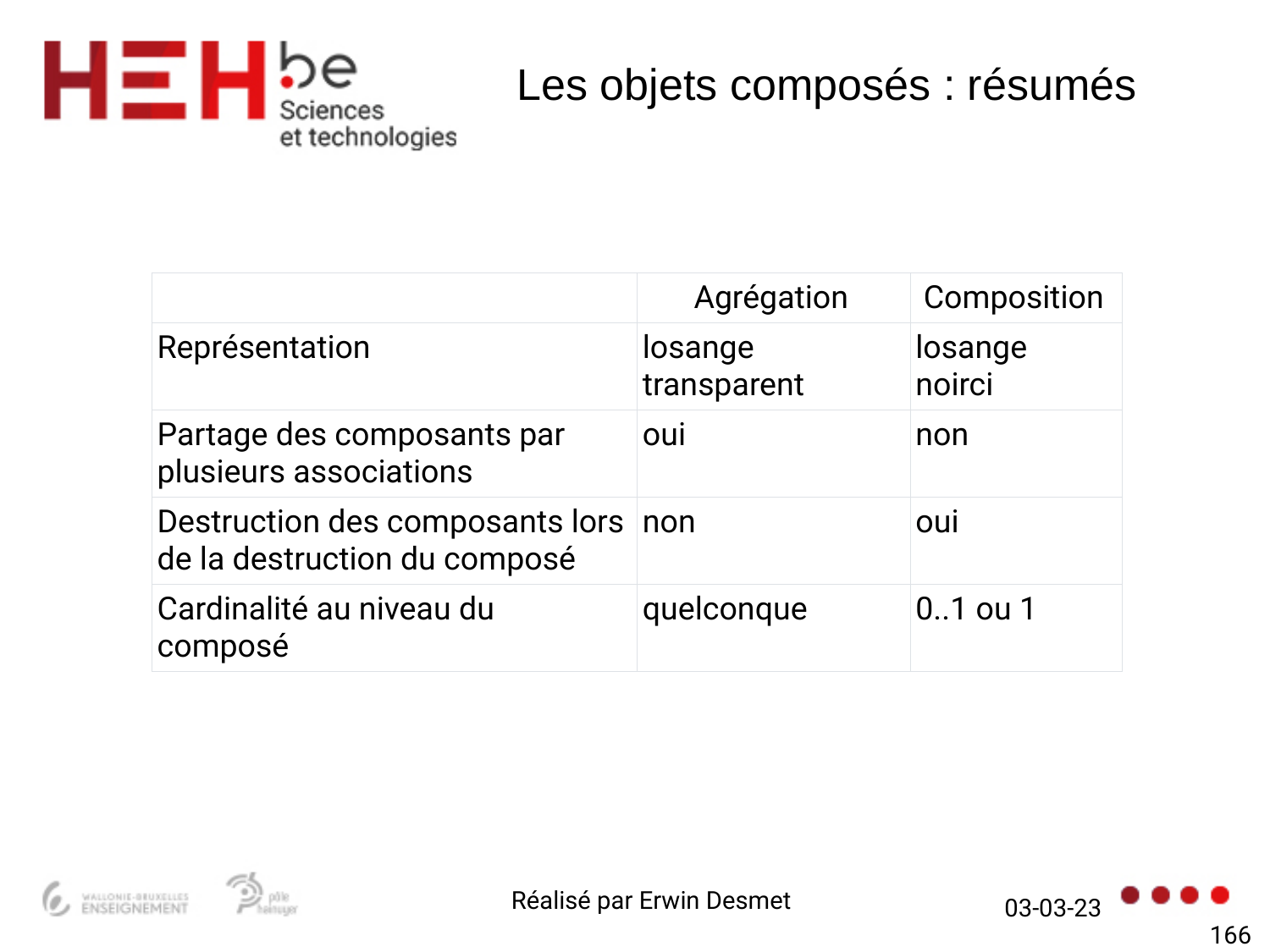

Le tableau suivant résume l’ensemble des différences entre agrégation et composition.

# Les objets composés : résumés
|  | Agrégation | Composition |
| --- | --- | --- |
| Représentation | losange transparent | losange noirci |
| Partage des composants par plusieurs associations | oui | non |
| Destruction des composants lors de la destruction du composé | non | oui |
| Cardinalité au niveau du composé | quelconque | 0..1 ou 1 |